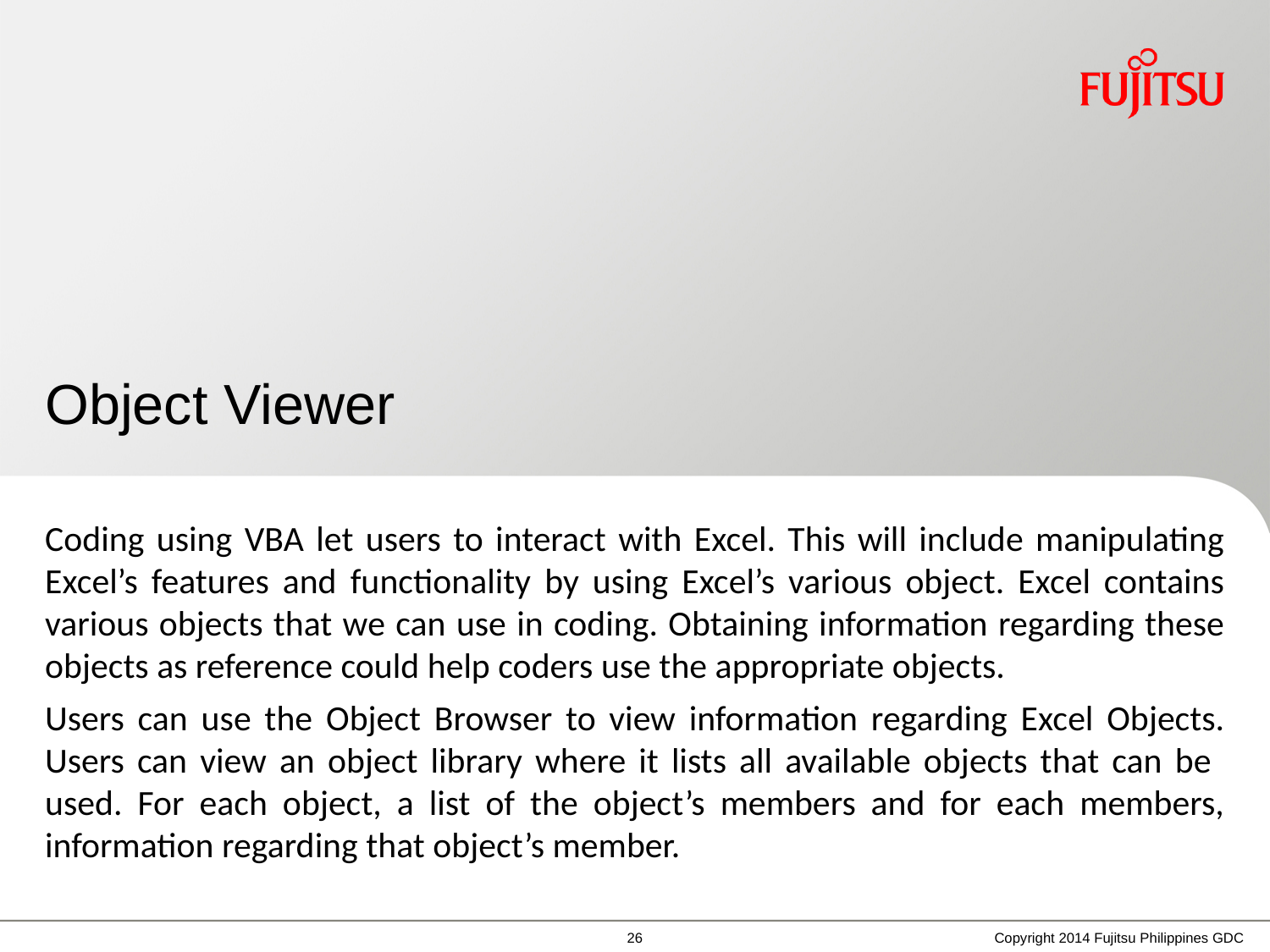

# Object Viewer
Coding using VBA let users to interact with Excel. This will include manipulating Excel’s features and functionality by using Excel’s various object. Excel contains various objects that we can use in coding. Obtaining information regarding these objects as reference could help coders use the appropriate objects.
Users can use the Object Browser to view information regarding Excel Objects. Users can view an object library where it lists all available objects that can be  used. For each object, a list of the object’s members and for each members, information regarding that object’s member.
Copyright 2014 Fujitsu Philippines GDC